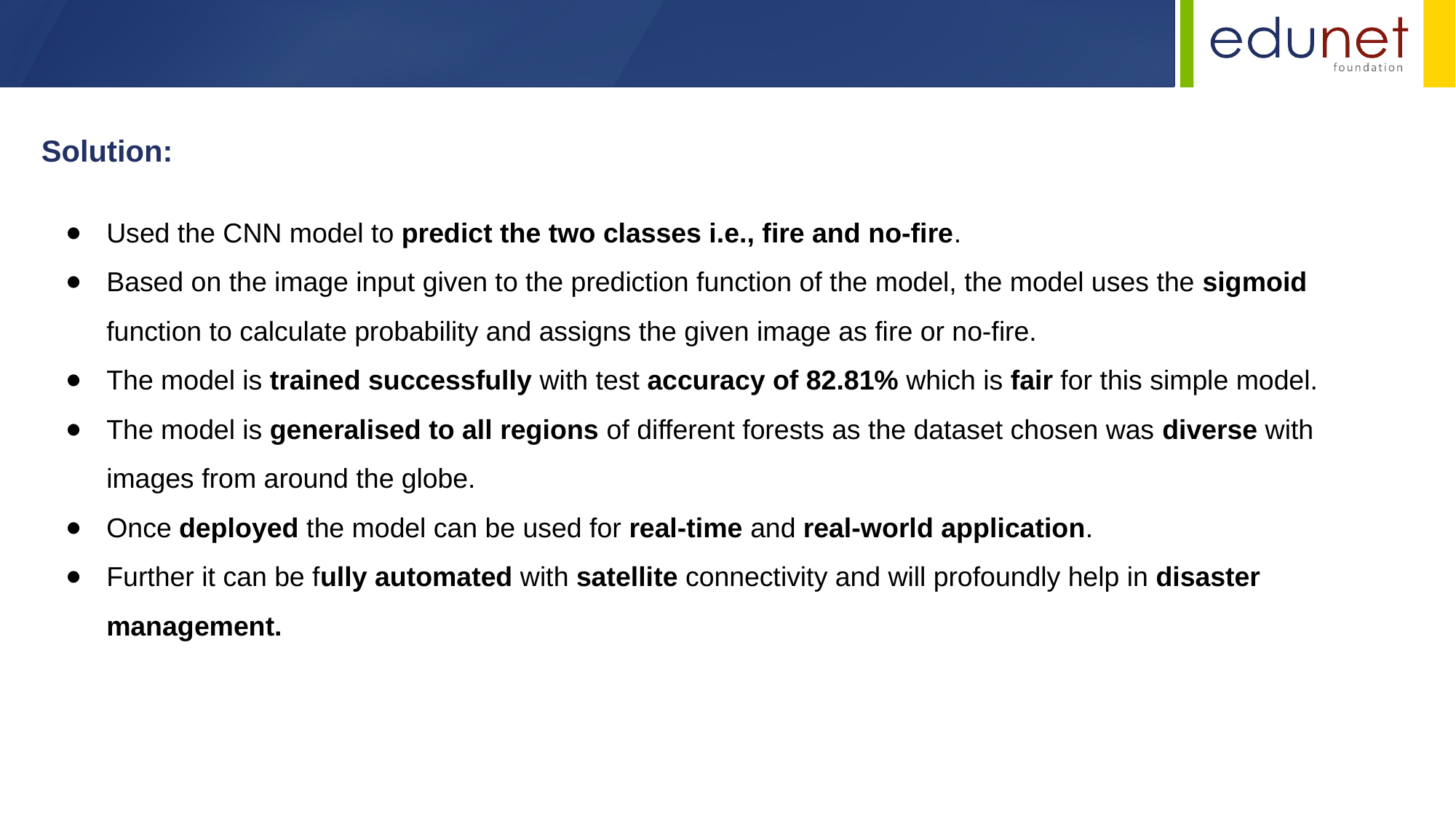

Solution:
Used the CNN model to predict the two classes i.e., fire and no-fire.
Based on the image input given to the prediction function of the model, the model uses the sigmoid function to calculate probability and assigns the given image as fire or no-fire.
The model is trained successfully with test accuracy of 82.81% which is fair for this simple model.
The model is generalised to all regions of different forests as the dataset chosen was diverse with images from around the globe.
Once deployed the model can be used for real-time and real-world application.
Further it can be fully automated with satellite connectivity and will profoundly help in disaster management.